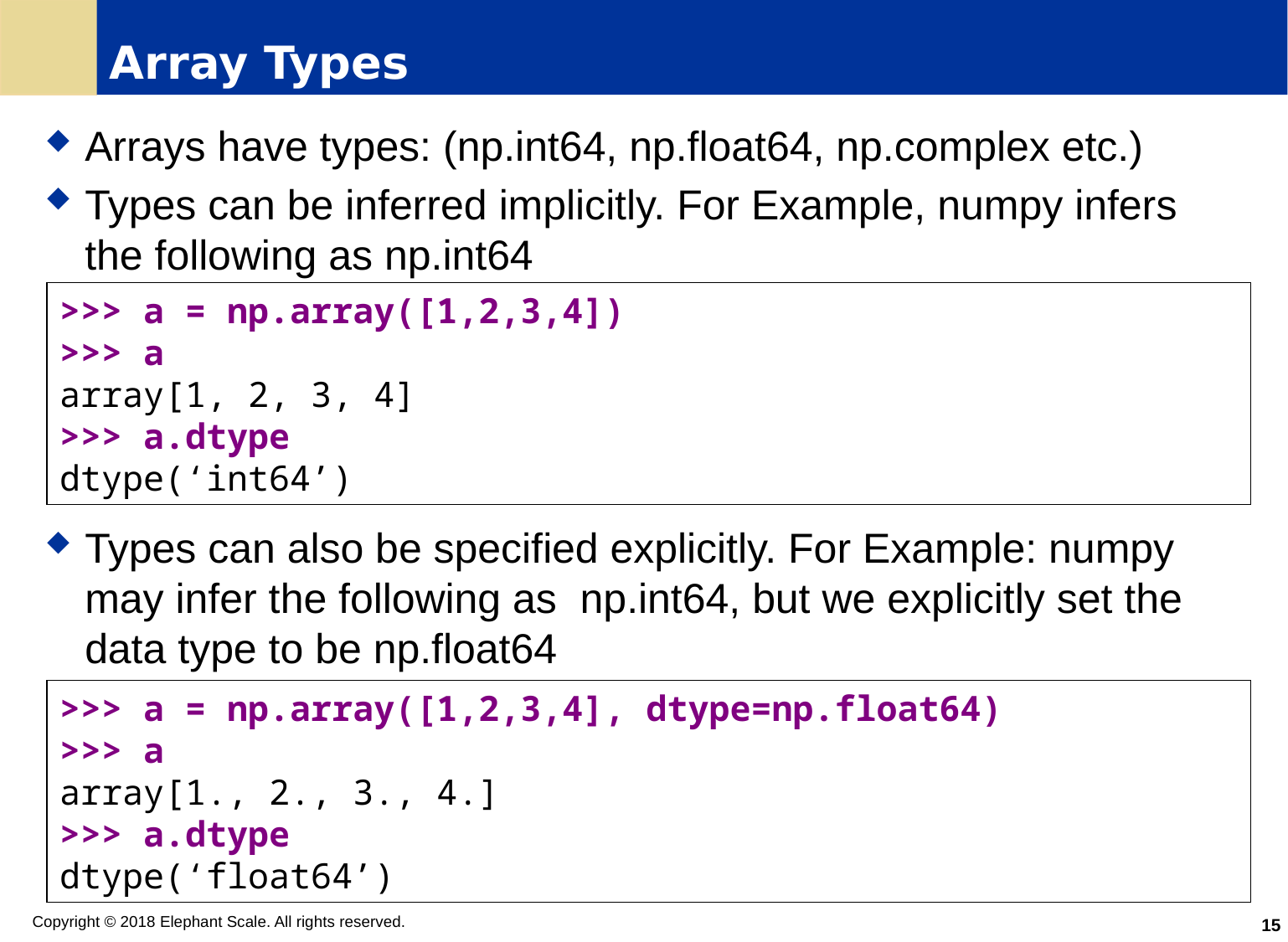

# Array Types
Arrays have types: (np.int64, np.float64, np.complex etc.)
Types can be inferred implicitly. For Example, numpy infers the following as np.int64

Types can also be specified explicitly. For Example: numpy may infer the following as  np.int64, but we explicitly set the data type to be np.float64
>>> a = np.array([1,2,3,4])
>>> a
array[1, 2, 3, 4]
>>> a.dtype
dtype(‘int64’)
>>> a = np.array([1,2,3,4], dtype=np.float64)
>>> a
array[1., 2., 3., 4.]
>>> a.dtype
dtype(‘float64’)
15
Copyright © 2018 Elephant Scale. All rights reserved.